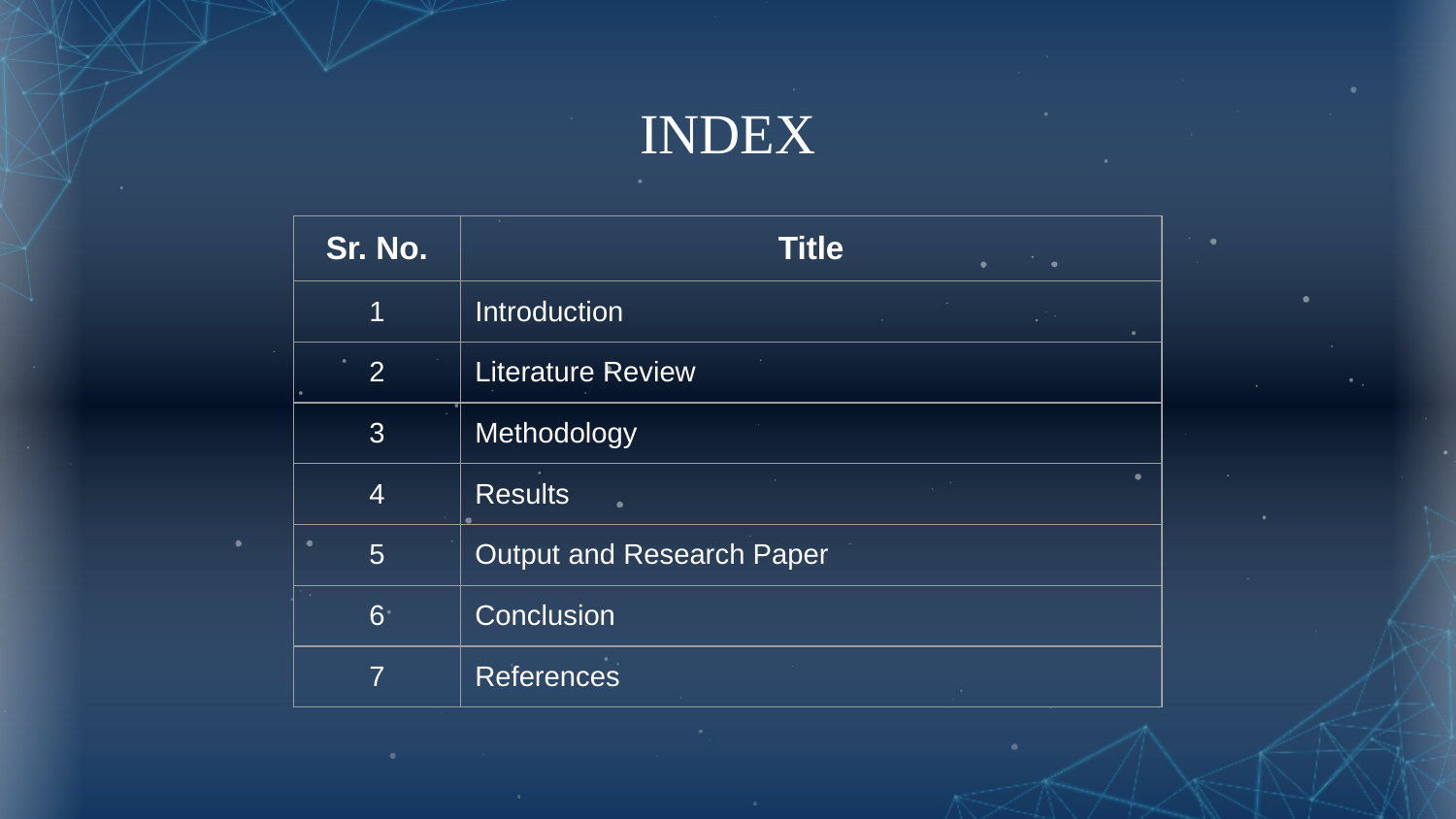

# INDEX
| Sr. No. | Title |
| --- | --- |
| 1 | Introduction |
| 2 | Literature Review |
| 3 | Methodology |
| 4 | Results |
| 5 | Output and Research Paper |
| 6 | Conclusion |
| 7 | References |